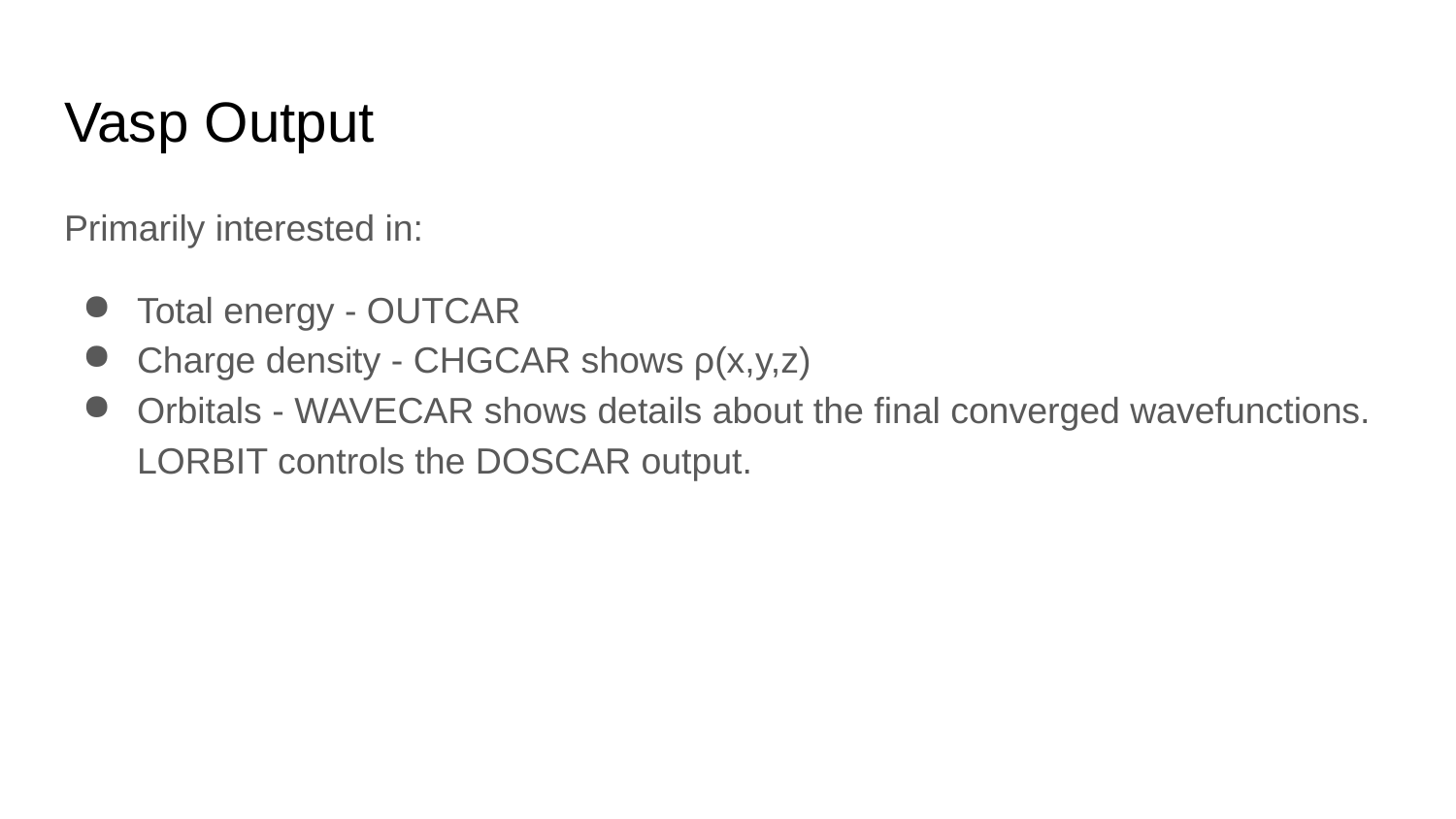

# Vasp Output
Primarily interested in:
Total energy - OUTCAR
Charge density - CHGCAR shows ρ(x,y,z)
Orbitals - WAVECAR shows details about the final converged wavefunctions. LORBIT controls the DOSCAR output.